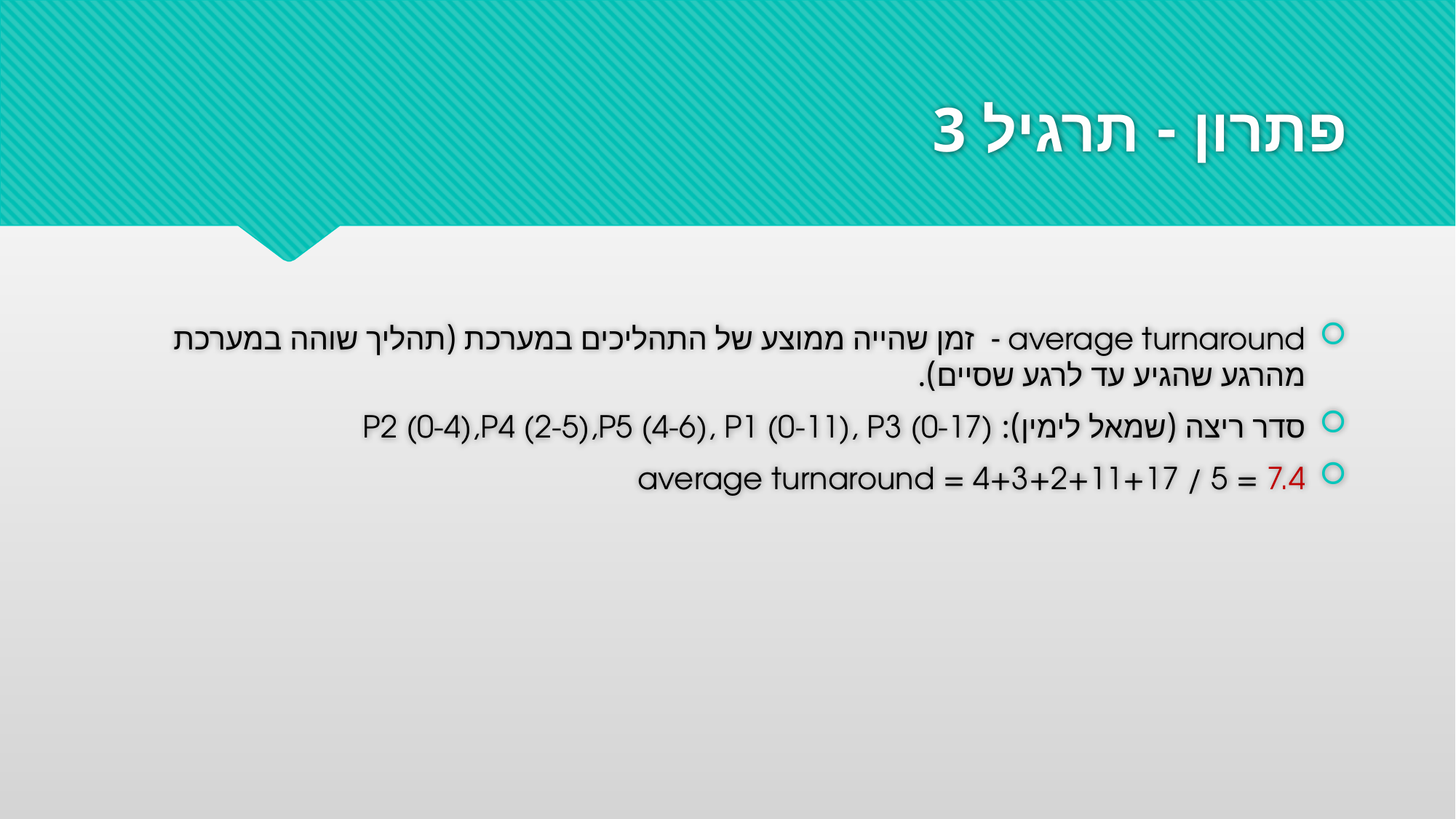

# פתרון - תרגיל 3
average turnaround -  זמן שהייה ממוצע של התהליכים במערכת (תהליך שוהה במערכת מהרגע שהגיע עד לרגע שסיים).
סדר ריצה (שמאל לימין): P2 (0-4),P4 (2-5),P5 (4-6), P1 (0-11), P3 (0-17)
average turnaround = 4+3+2+11+17 / 5 = 7.4